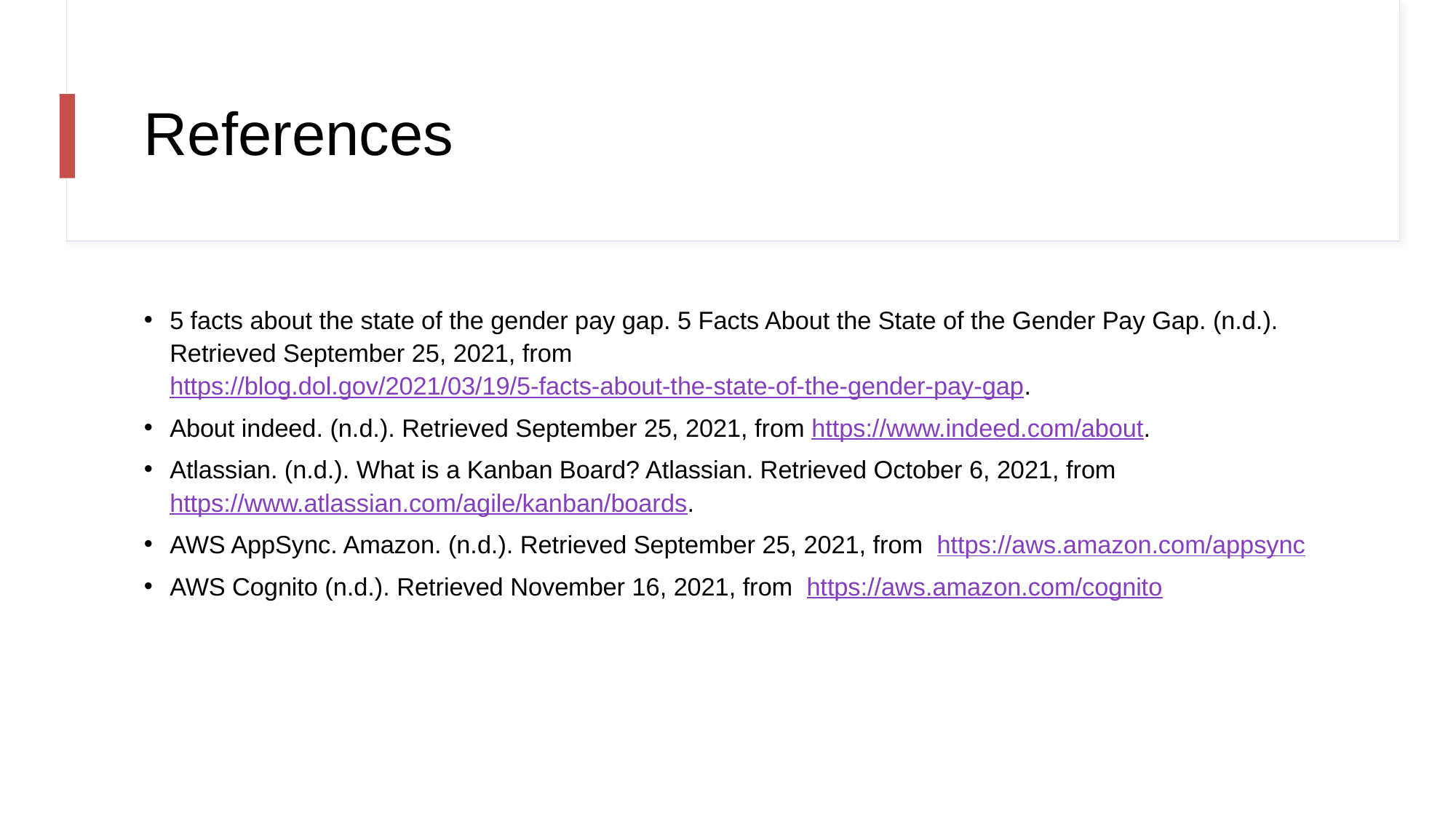

# References
5 facts about the state of the gender pay gap. 5 Facts About the State of the Gender Pay Gap. (n.d.). Retrieved September 25, 2021, from https://blog.dol.gov/2021/03/19/5-facts-about-the-state-of-the-gender-pay-gap.
About indeed. (n.d.). Retrieved September 25, 2021, from https://www.indeed.com/about.
Atlassian. (n.d.). What is a Kanban Board? Atlassian. Retrieved October 6, 2021, from https://www.atlassian.com/agile/kanban/boards.
AWS AppSync. Amazon. (n.d.). Retrieved September 25, 2021, from  https://aws.amazon.com/appsync
AWS Cognito (n.d.). Retrieved November 16, 2021, from  https://aws.amazon.com/cognito